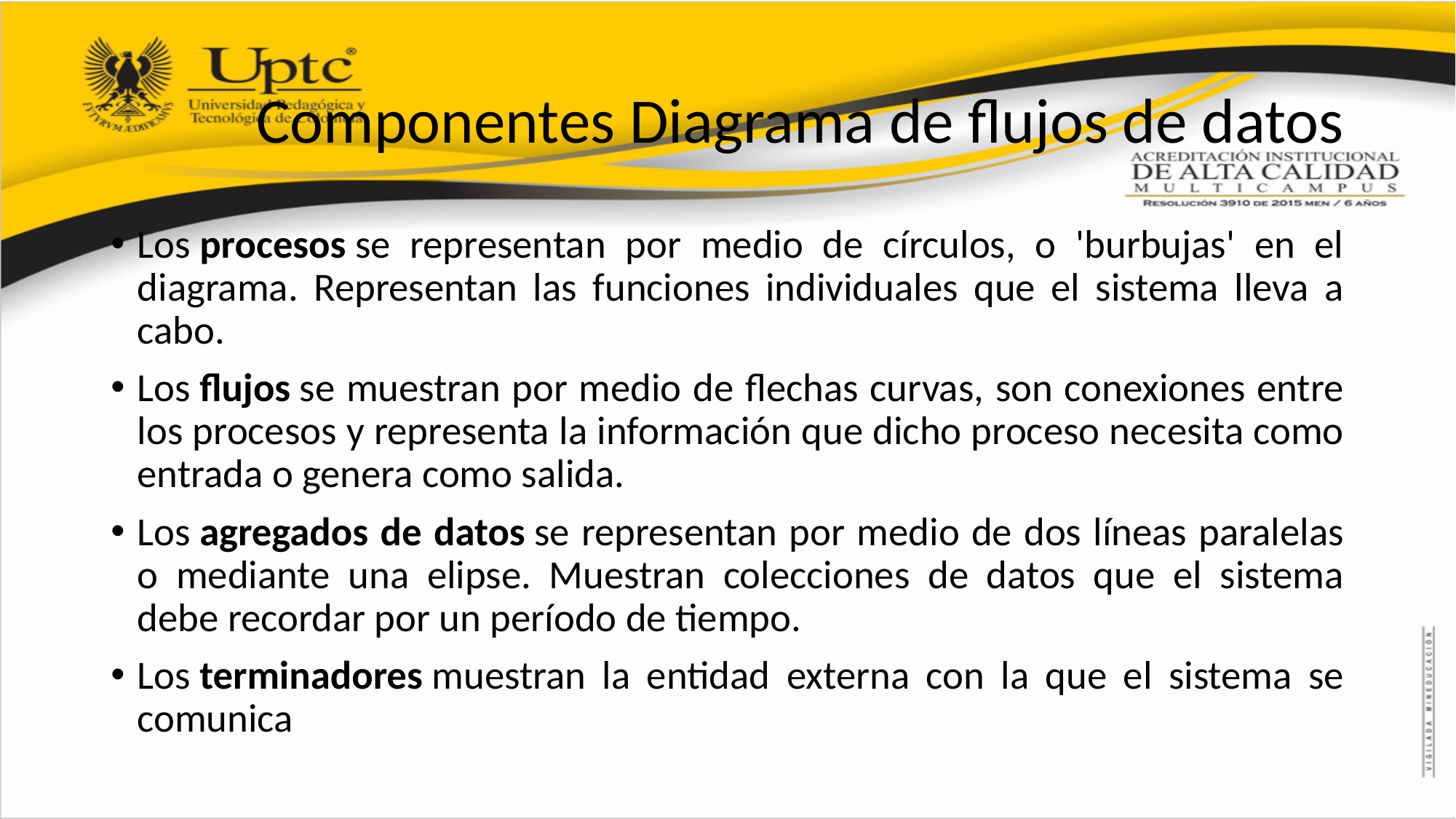

# Componentes Diagrama de flujos de datos
Los procesos se representan por medio de círculos, o 'burbujas' en el diagrama. Representan las funciones individuales que el sistema lleva a cabo.
Los flujos se muestran por medio de flechas curvas, son conexiones entre los procesos y representa la información que dicho proceso necesita como entrada o genera como salida.
Los agregados de datos se representan por medio de dos líneas paralelas o mediante una elipse. Muestran colecciones de datos que el sistema debe recordar por un período de tiempo.
Los terminadores muestran la entidad externa con la que el sistema se comunica